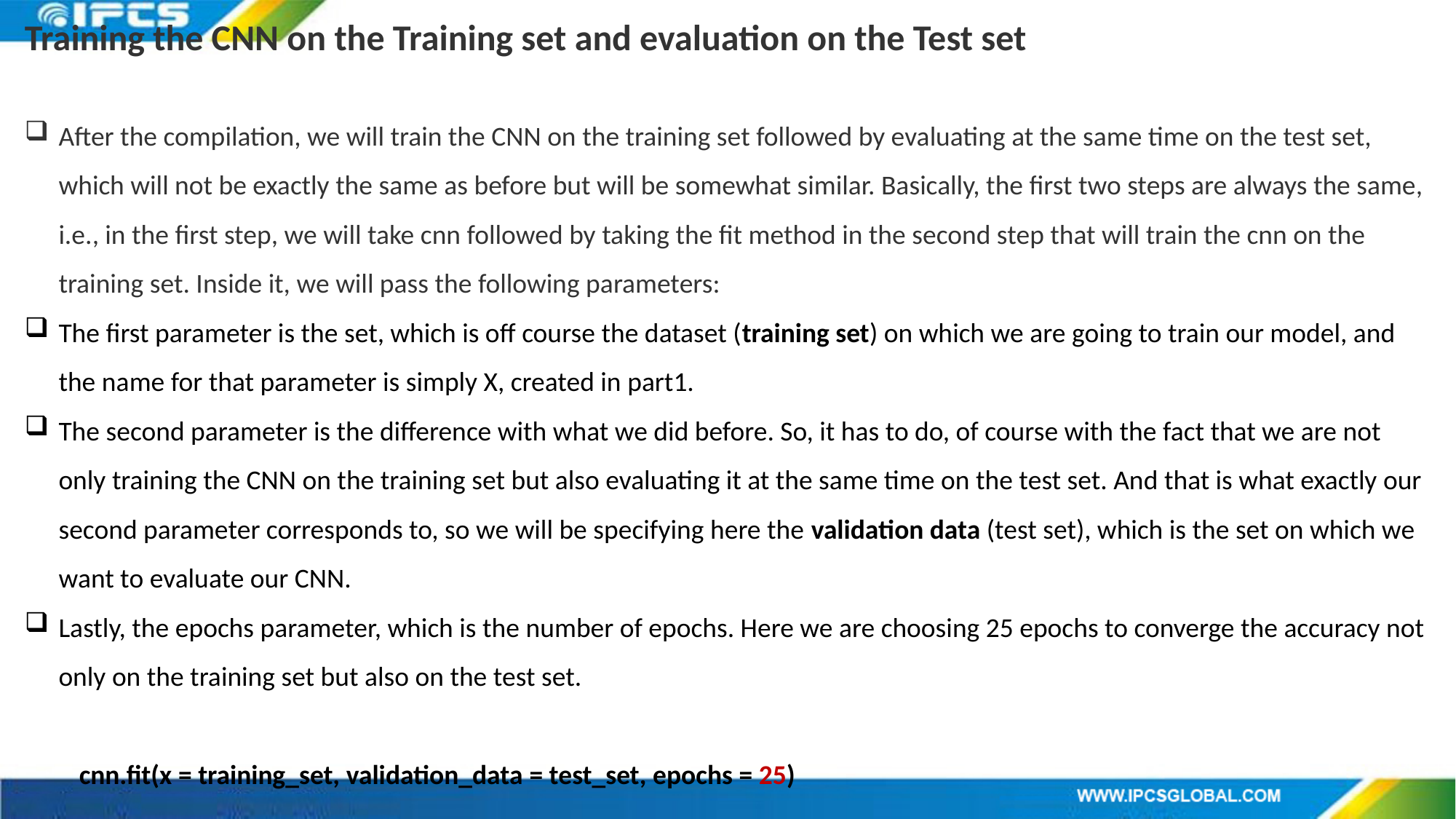

Training the CNN on the Training set and evaluation on the Test set

After the compilation, we will train the CNN on the training set followed by evaluating at the same time on the test set, which will not be exactly the same as before but will be somewhat similar. Basically, the first two steps are always the same, i.e., in the first step, we will take cnn followed by taking the fit method in the second step that will train the cnn on the training set. Inside it, we will pass the following parameters:
The first parameter is the set, which is off course the dataset (training set) on which we are going to train our model, and the name for that parameter is simply X, created in part1.
The second parameter is the difference with what we did before. So, it has to do, of course with the fact that we are not only training the CNN on the training set but also evaluating it at the same time on the test set. And that is what exactly our second parameter corresponds to, so we will be specifying here the validation data (test set), which is the set on which we want to evaluate our CNN.
Lastly, the epochs parameter, which is the number of epochs. Here we are choosing 25 epochs to converge the accuracy not only on the training set but also on the test set.

cnn.fit(x = training_set, validation_data = test_set, epochs = 25)